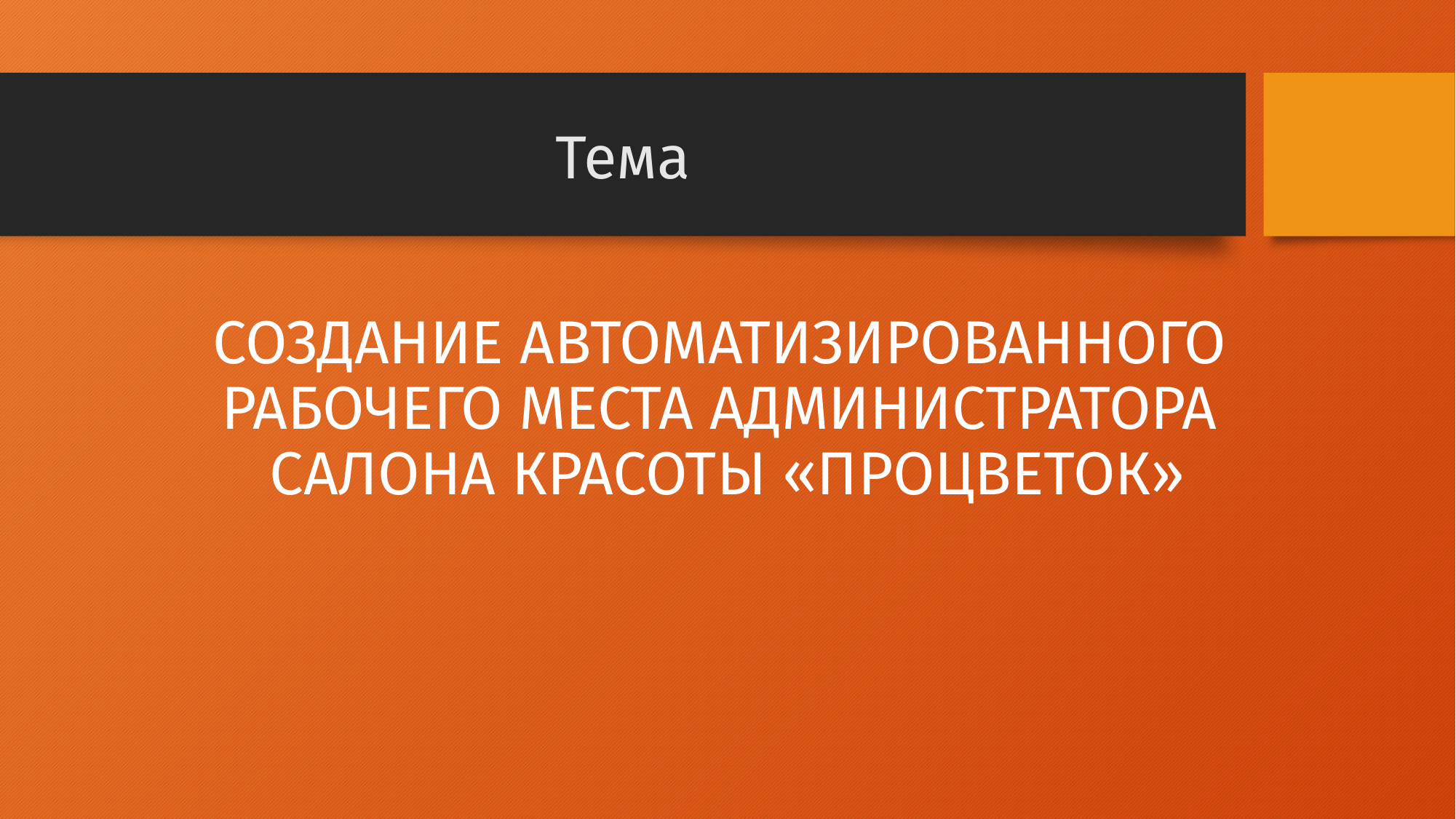

Тема
# СОЗДАНИЕ АВТОМАТИЗИРОВАННОГО РАБОЧЕГО МЕСТА АДМИНИСТРАТОРА САЛОНА КРАСОТЫ «ПРОЦВЕТОК»